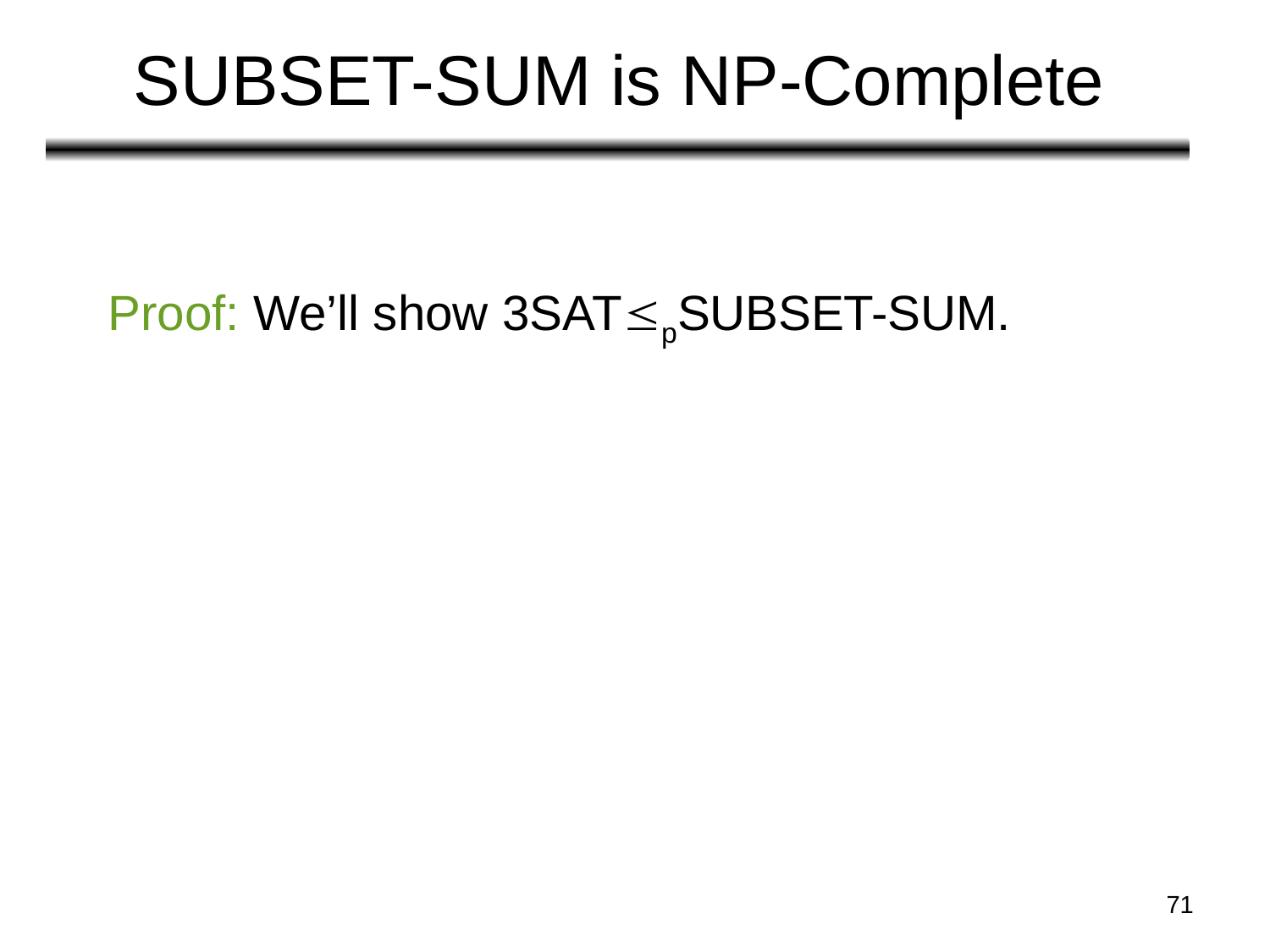

# SUBSET-SUM is NP-Complete
Proof: We’ll show 3SAT≤pSUBSET-SUM.
71